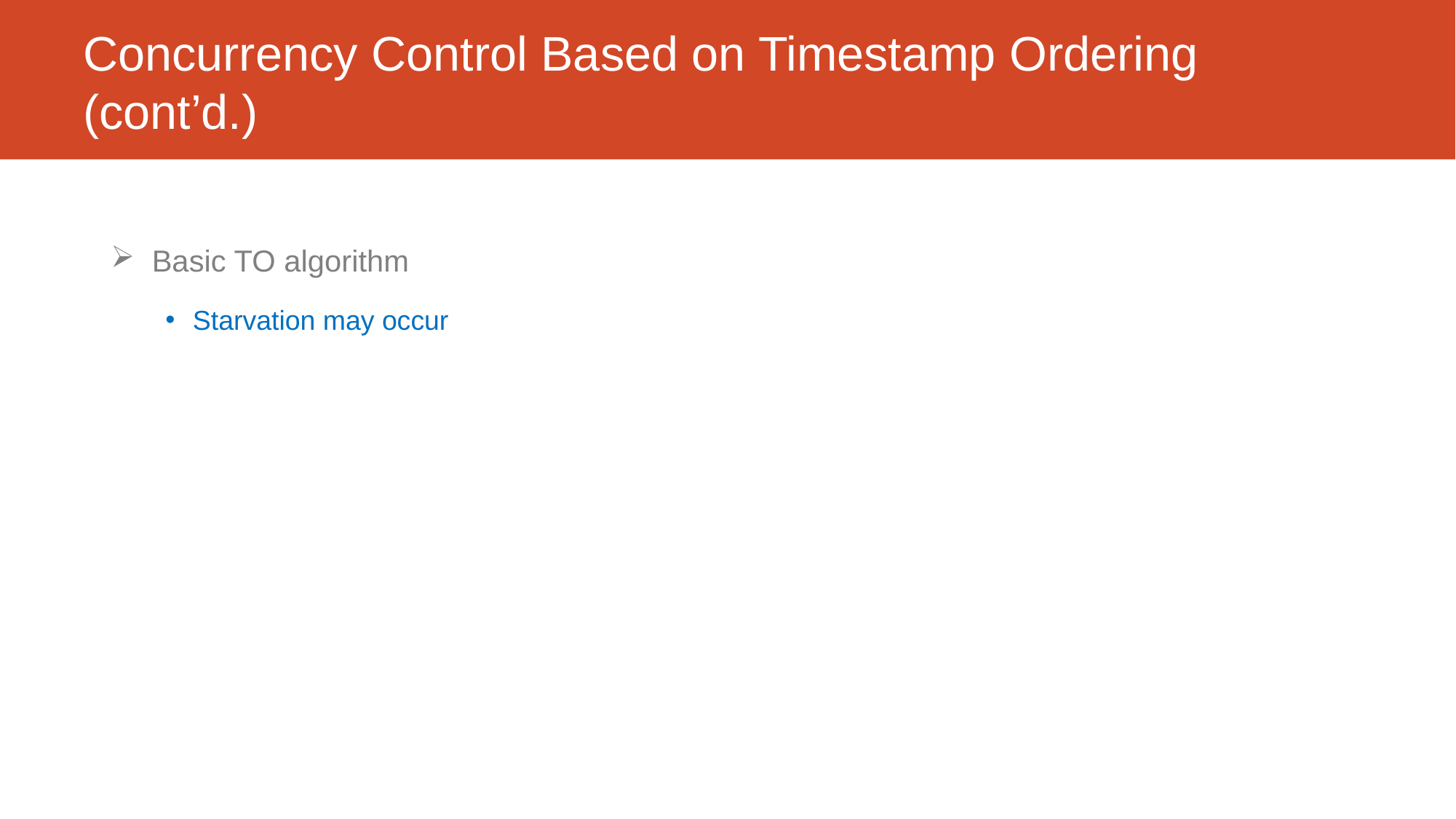

# Concurrency Control Based on Timestamp Ordering (cont’d.)
Basic TO algorithm
Starvation may occur